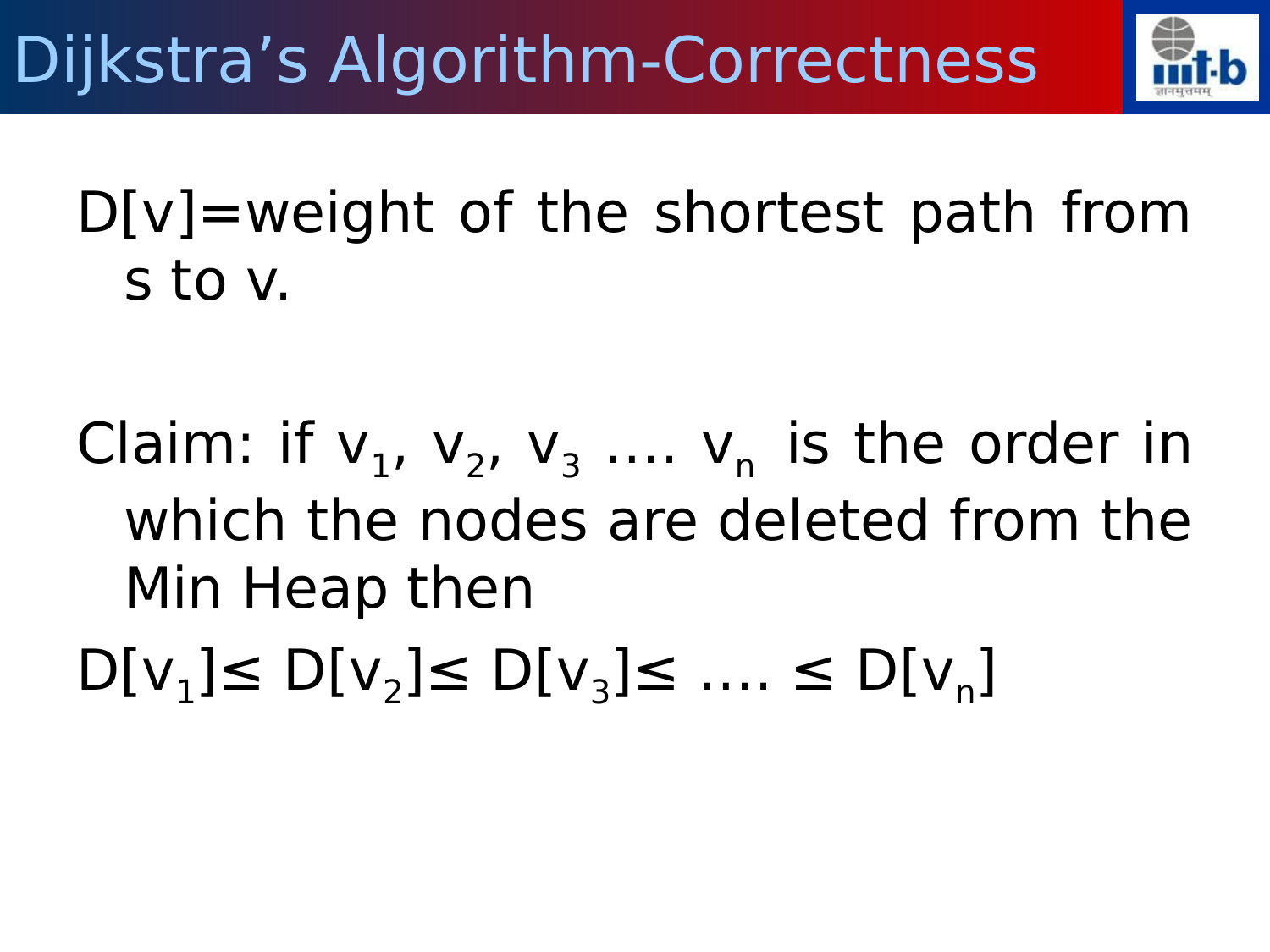

Dijkstra’s Algorithm-Correctness
D[v]=weight of the shortest path from s to v.

Claim: if v1, v2, v3 …. vn  is the order in which the nodes are deleted from the Min Heap then
D[v1]≤ D[v2]≤ D[v3]≤ …. ≤ D[vn]